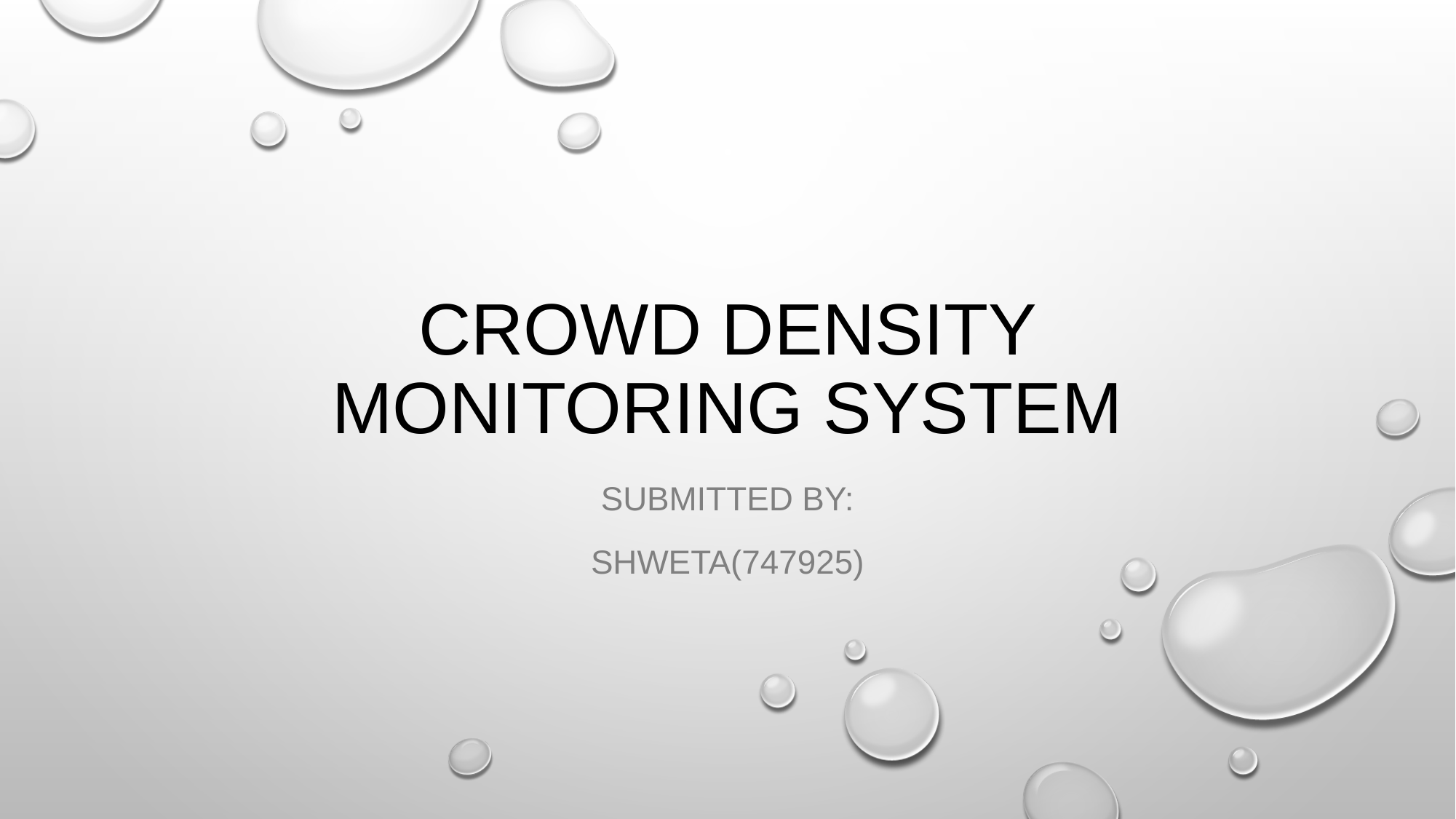

# Crowd Density Monitoring System
Submitted By:
Shweta(747925)